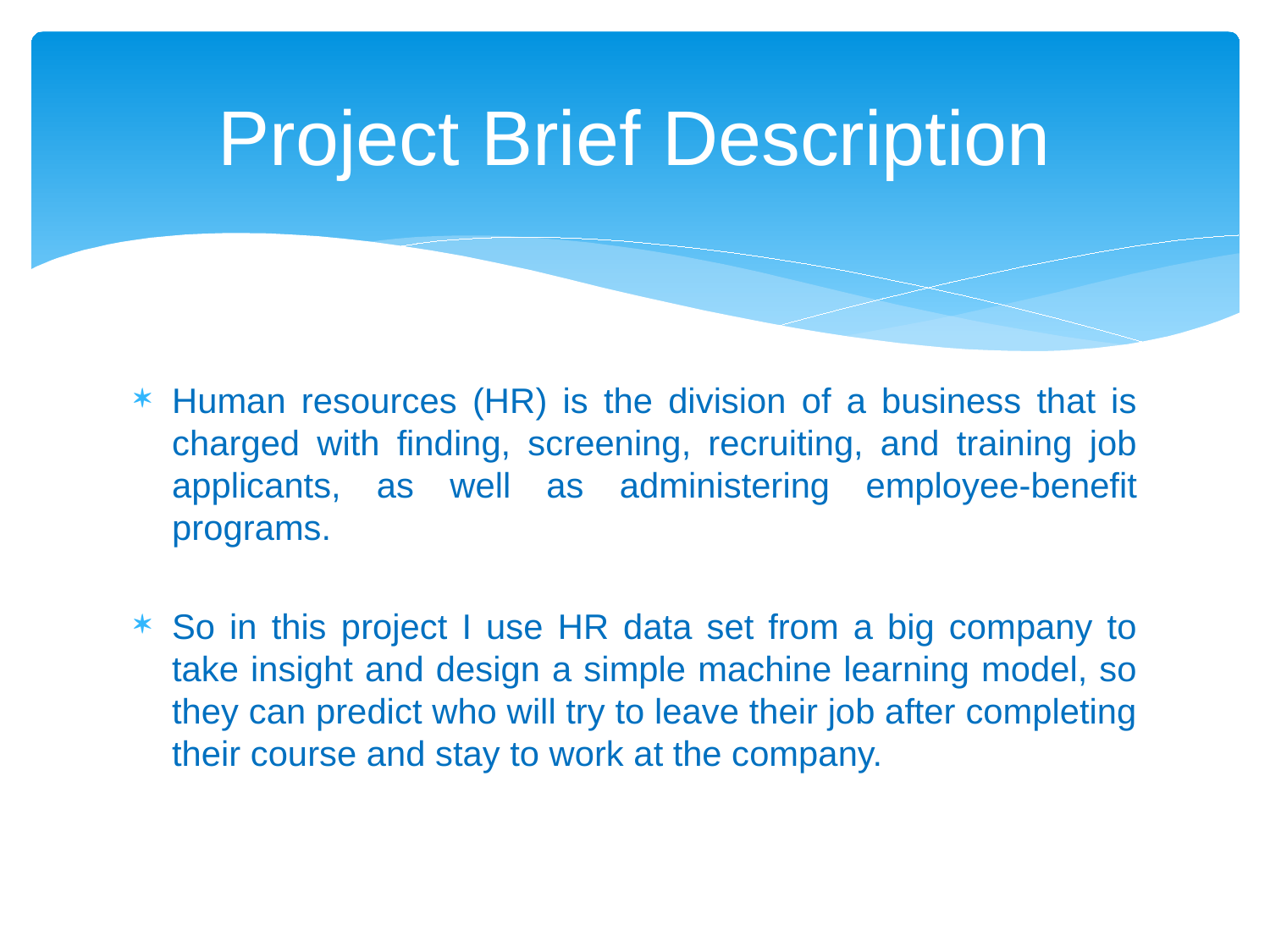

# Project Brief Description
Human resources (HR) is the division of a business that is charged with finding, screening, recruiting, and training job applicants, as well as administering employee-benefit programs.

So in this project I use HR data set from a big company to take insight and design a simple machine learning model, so they can predict who will try to leave their job after completing their course and stay to work at the company.